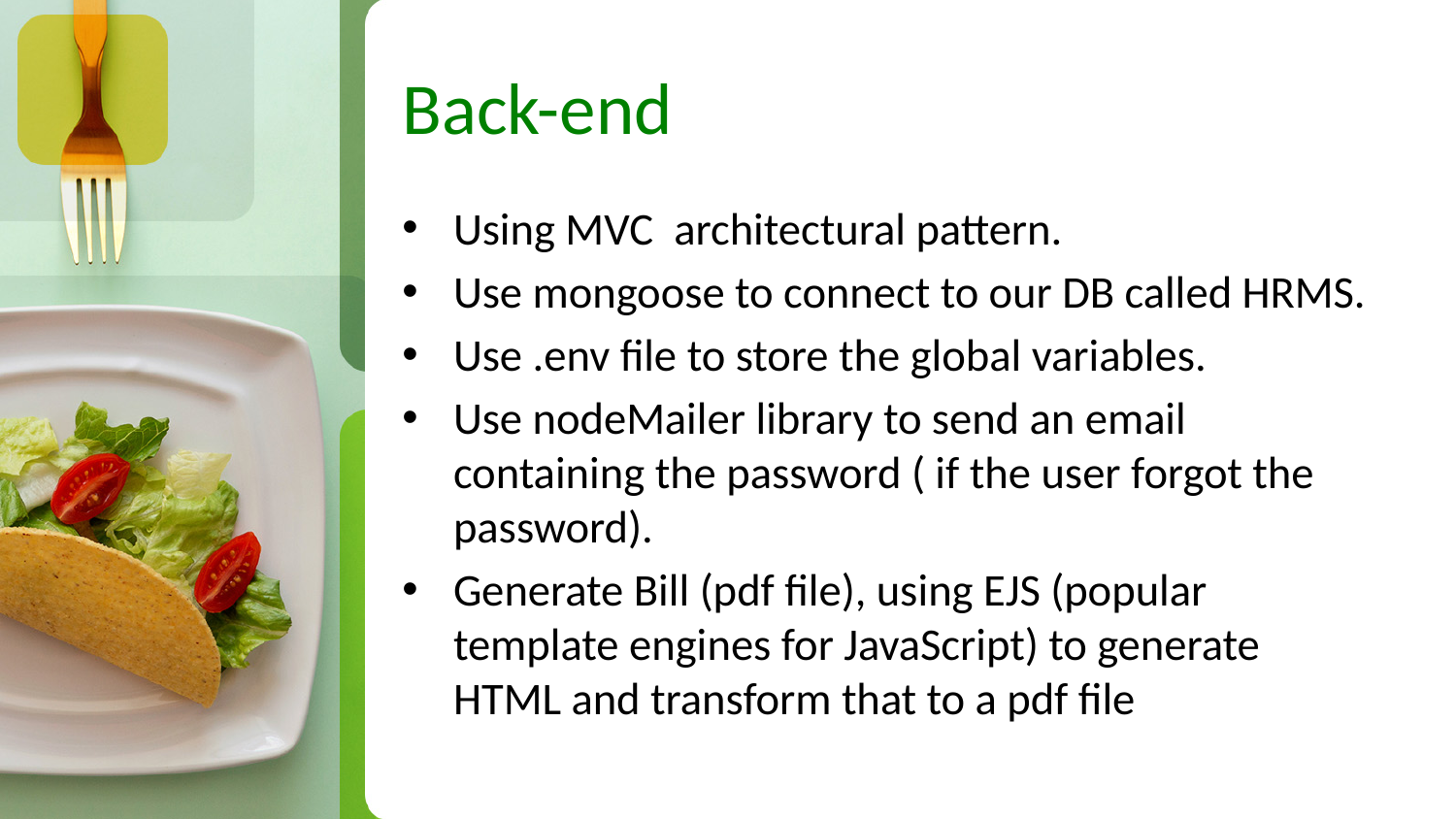

# Back-end
Using MVC  architectural pattern.
Use mongoose to connect to our DB called HRMS.
Use .env file to store the global variables.
Use nodeMailer library to send an email containing the password ( if the user forgot the password).
Generate Bill (pdf file), using EJS (popular template engines for JavaScript) to generate HTML and transform that to a pdf file